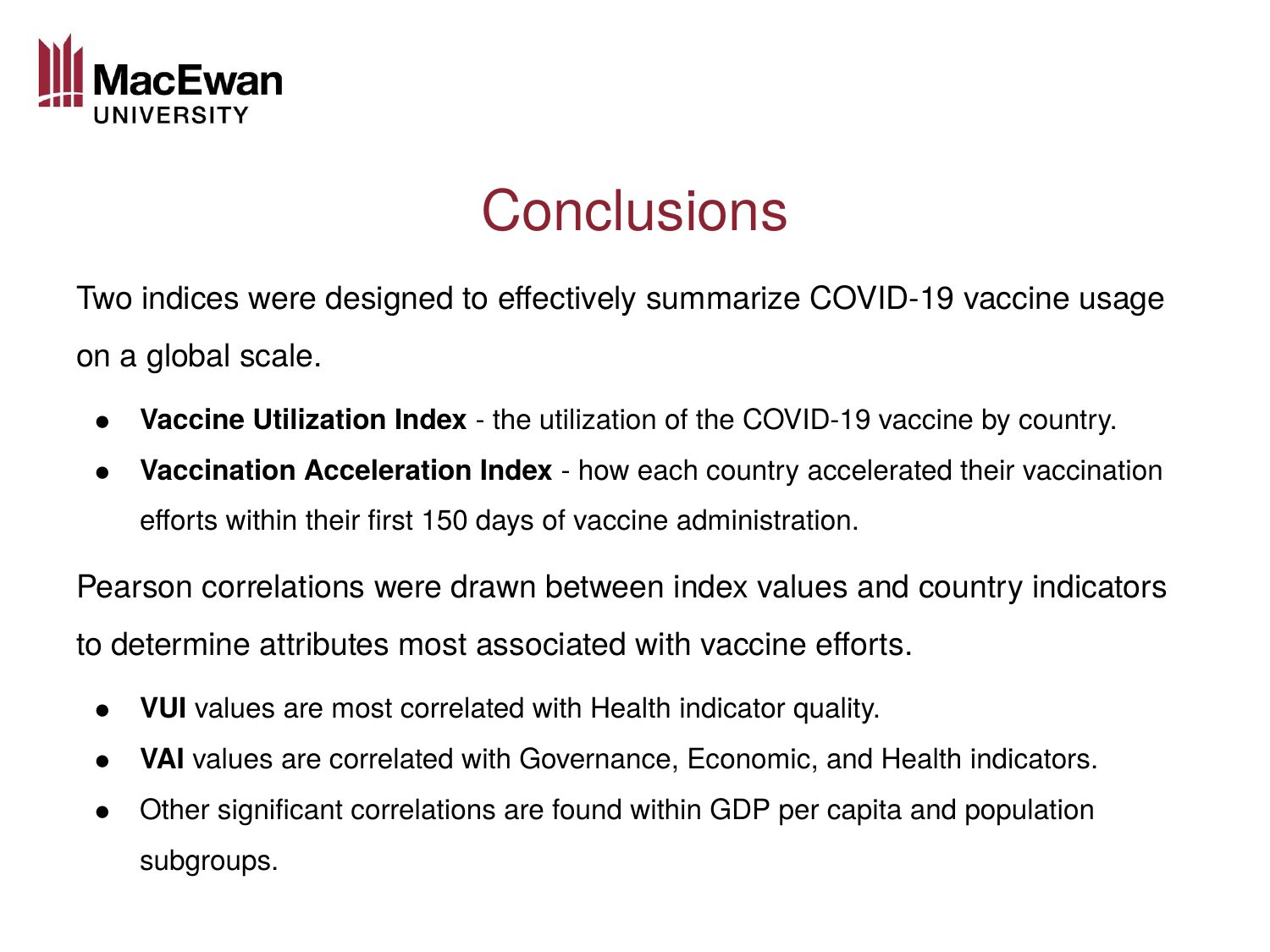

# Conclusions
Two indices were designed to effectively summarize COVID-19 vaccine usage on a global scale.
Vaccine Utilization Index - the utilization of the COVID-19 vaccine by country.
Vaccination Acceleration Index - how each country accelerated their vaccination efforts within their first 150 days of vaccine administration.
Pearson correlations were drawn between index values and country indicators to determine attributes most associated with vaccine efforts.
VUI values are most correlated with Health indicator quality.
VAI values are correlated with Governance, Economic, and Health indicators.
Other significant correlations are found within GDP per capita and population subgroups.